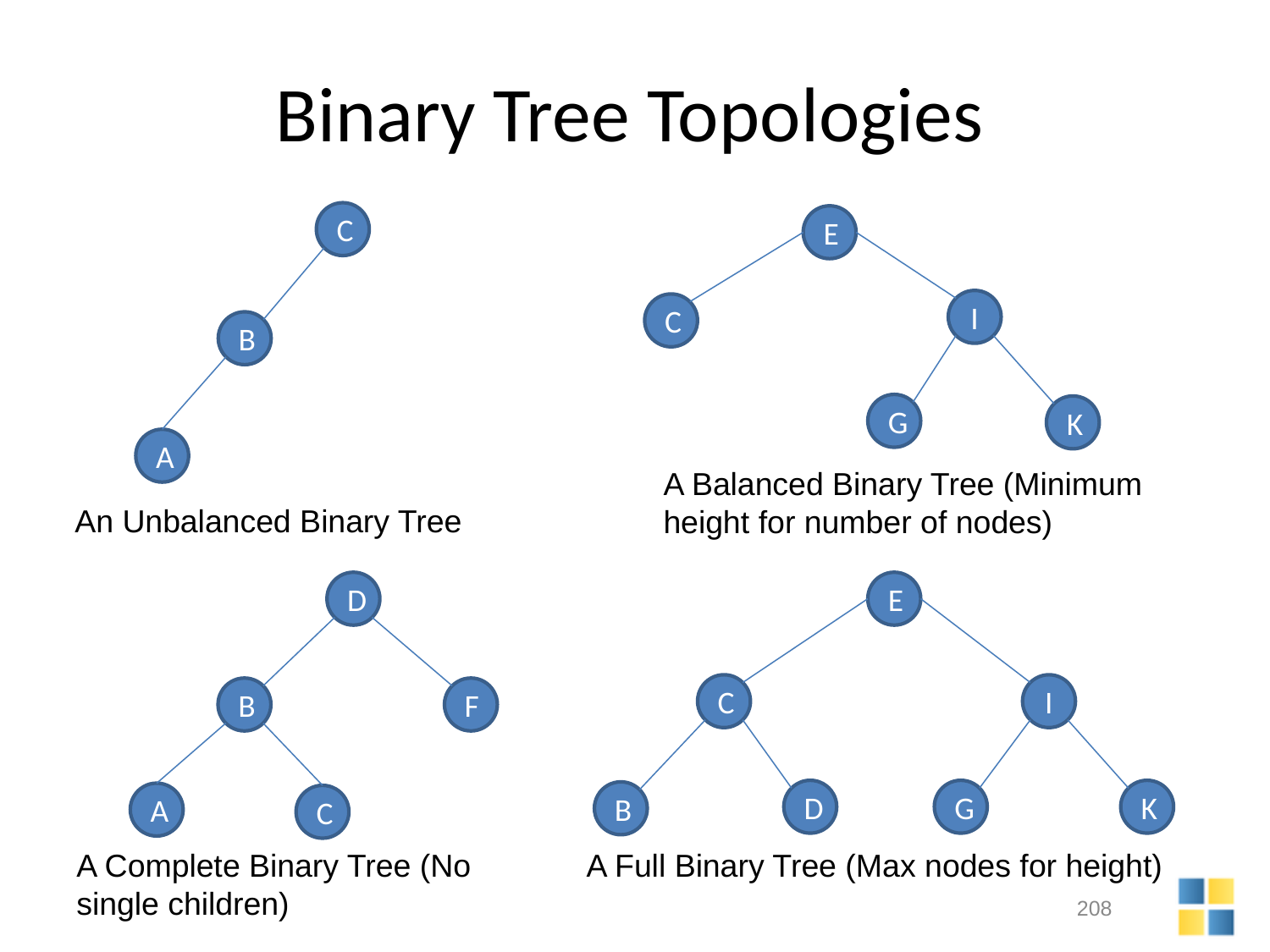

# Binary Tree Topologies
C
E
I
C
B
G
K
A
A Balanced Binary Tree (Minimum height for number of nodes)
An Unbalanced Binary Tree
D
E
C
I
B
F
D
G
K
B
A
C
A Complete Binary Tree (No single children)
A Full Binary Tree (Max nodes for height)
208